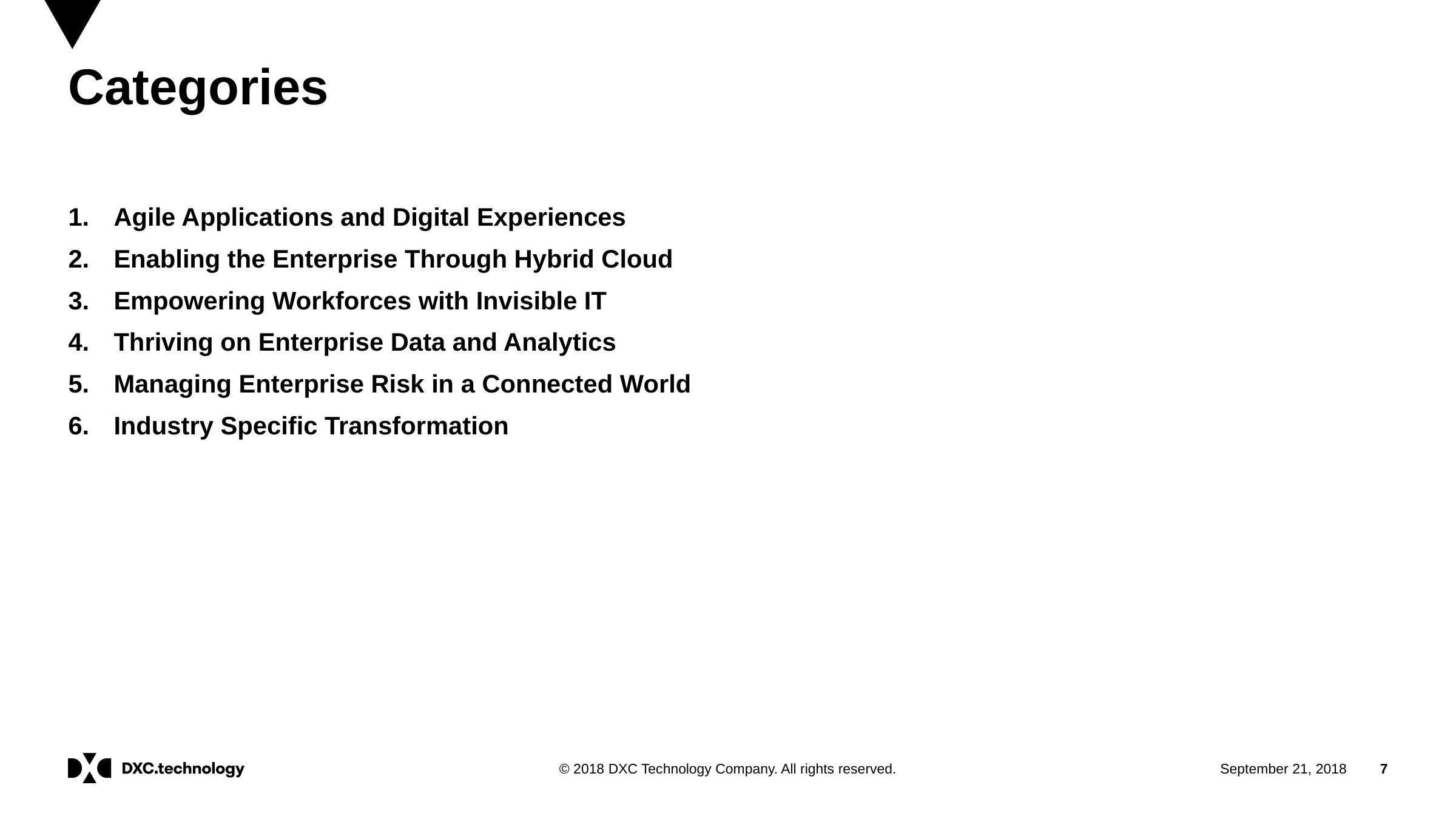

# Categories
Agile Applications and Digital Experiences
Enabling the Enterprise Through Hybrid Cloud
Empowering Workforces with Invisible IT
Thriving on Enterprise Data and Analytics
Managing Enterprise Risk in a Connected World
Industry Specific Transformation